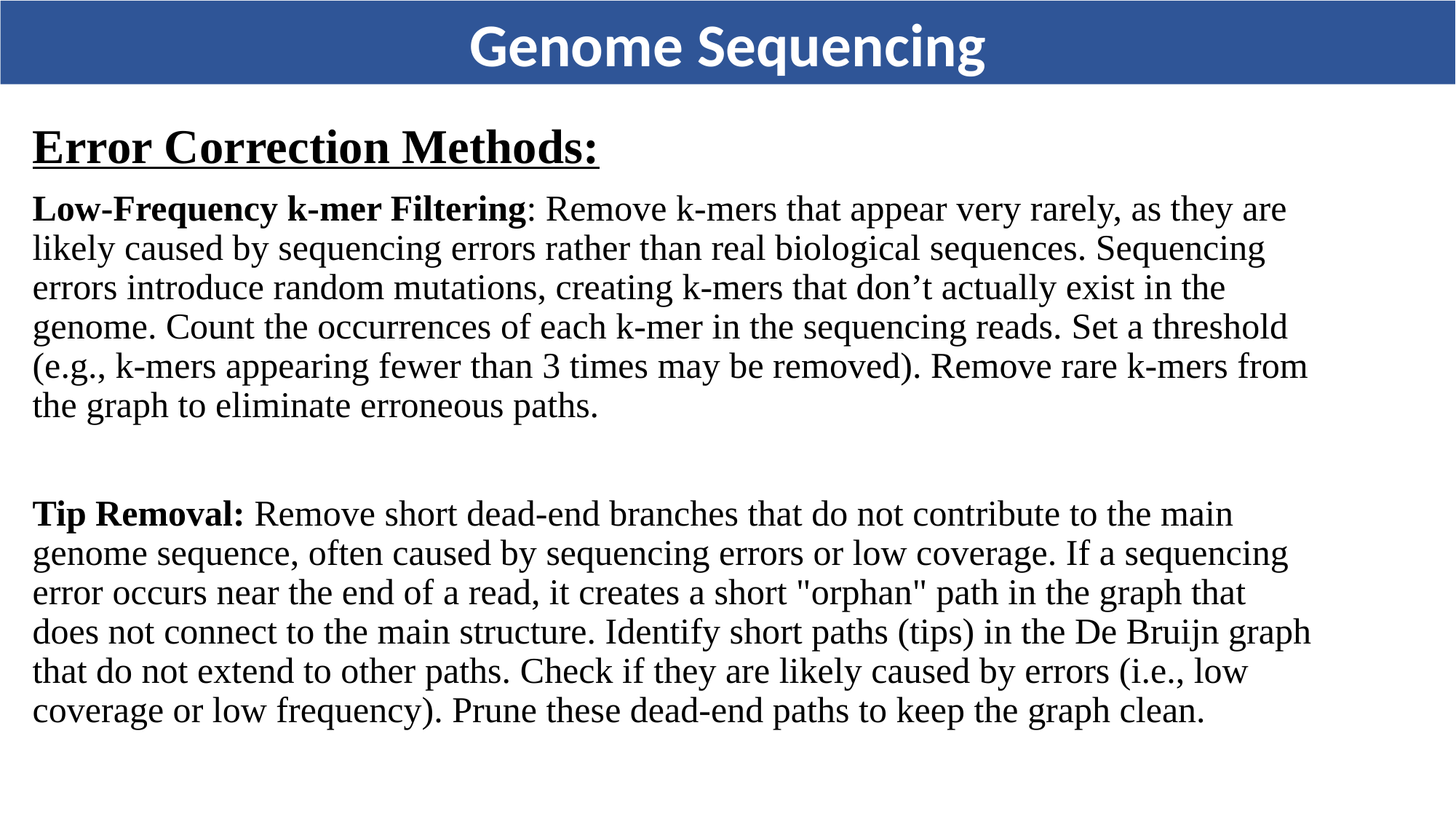

Genome Sequencing

Error Correction Methods:
Low-Frequency k-mer Filtering: Remove k-mers that appear very rarely, as they are likely caused by sequencing errors rather than real biological sequences. Sequencing errors introduce random mutations, creating k-mers that don’t actually exist in the genome. Count the occurrences of each k-mer in the sequencing reads. Set a threshold (e.g., k-mers appearing fewer than 3 times may be removed). Remove rare k-mers from the graph to eliminate erroneous paths.

Tip Removal: Remove short dead-end branches that do not contribute to the main genome sequence, often caused by sequencing errors or low coverage. If a sequencing error occurs near the end of a read, it creates a short "orphan" path in the graph that does not connect to the main structure. Identify short paths (tips) in the De Bruijn graph that do not extend to other paths. Check if they are likely caused by errors (i.e., low coverage or low frequency). Prune these dead-end paths to keep the graph clean.